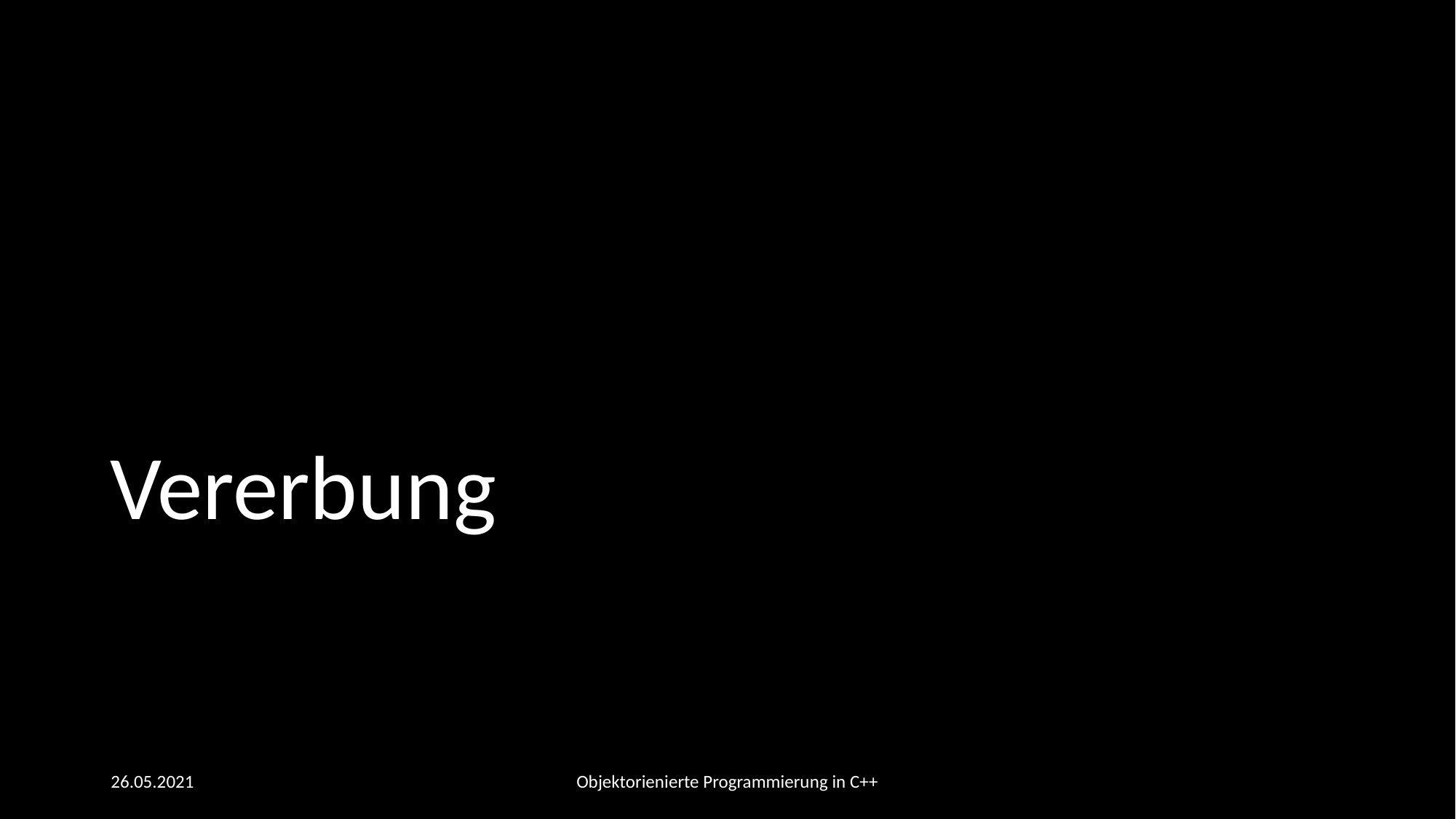

# Vererbung

26.05.2021
Objektorienierte Programmierung in C++